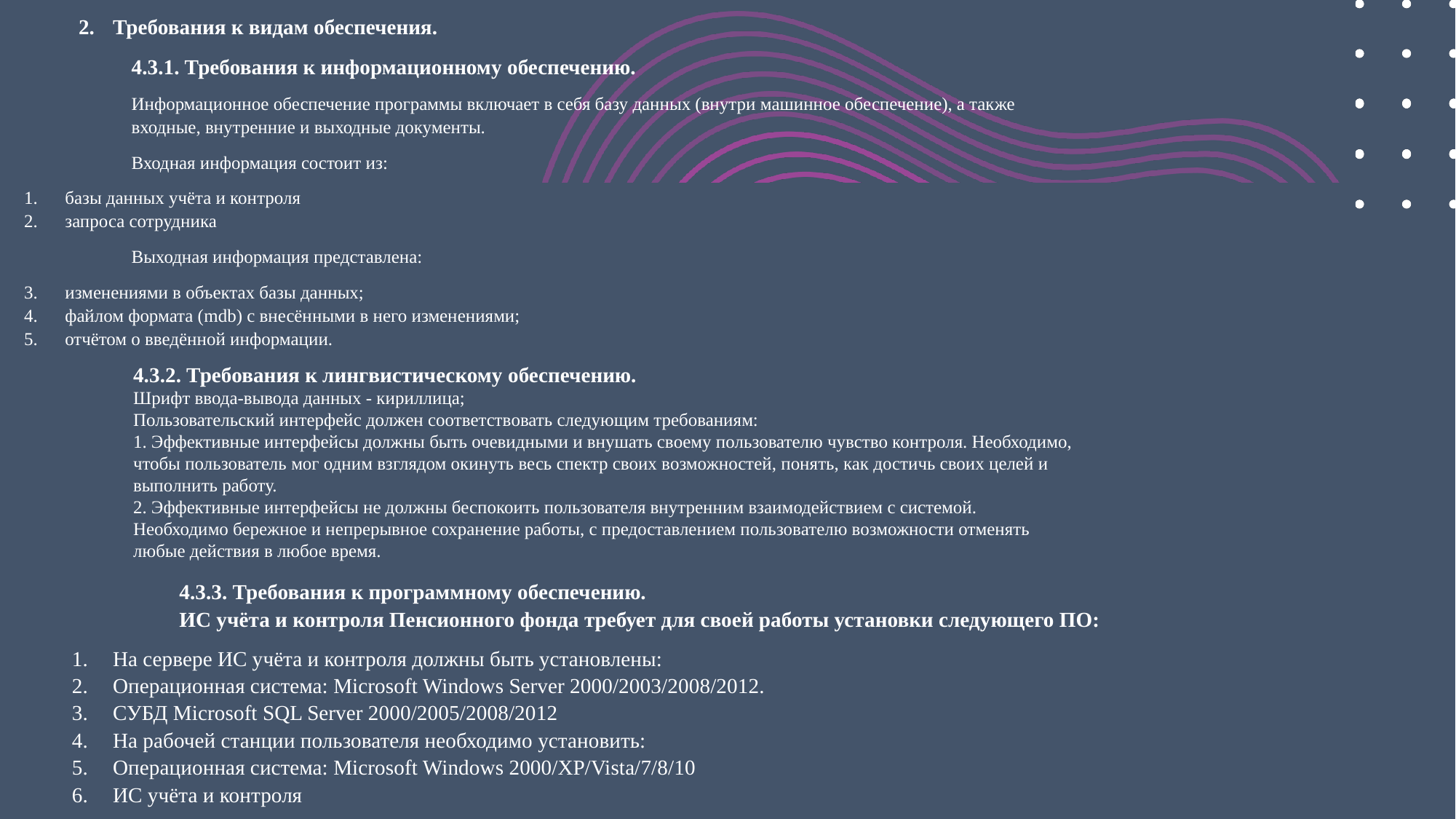

Требования к видам обеспечения.
4.3.1. Требования к информационному обеспечению.
Информационное обеспечение программы включает в себя базу данных (внутри машинное обеспечение), а также входные, внутренние и выходные документы.
Входная информация состоит из:
базы данных учёта и контроля
запроса сотрудника
Выходная информация представлена:
изменениями в объектах базы данных;
файлом формата (mdb) с внесёнными в него изменениями;
отчётом о введённой информации.
4.3.2. Требования к лингвистическому обеспечению.
Шрифт ввода-вывода данных - кириллица;
Пользовательский интерфейс должен соответствовать следующим требованиям:
1. Эффективные интерфейсы должны быть очевидными и внушать своему пользователю чувство контроля. Необходимо, чтобы пользователь мог одним взглядом окинуть весь спектр своих возможностей, понять, как достичь своих целей и выполнить работу.
2. Эффективные интерфейсы не должны беспокоить пользователя внутренним взаимодействием с системой. Необходимо бережное и непрерывное сохранение работы, с предоставлением пользователю возможности отменять любые действия в любое время.
4.3.3. Требования к программному обеспечению.
ИС учёта и контроля Пенсионного фонда требует для своей работы установки следующего ПО:
На сервере ИС учёта и контроля должны быть установлены:
Операционная система: Microsoft Windows Server 2000/2003/2008/2012.
СУБД Microsoft SQL Server 2000/2005/2008/2012
На рабочей станции пользователя необходимо установить:
Операционная система: Microsoft Windows 2000/XP/Vista/7/8/10
ИС учёта и контроля